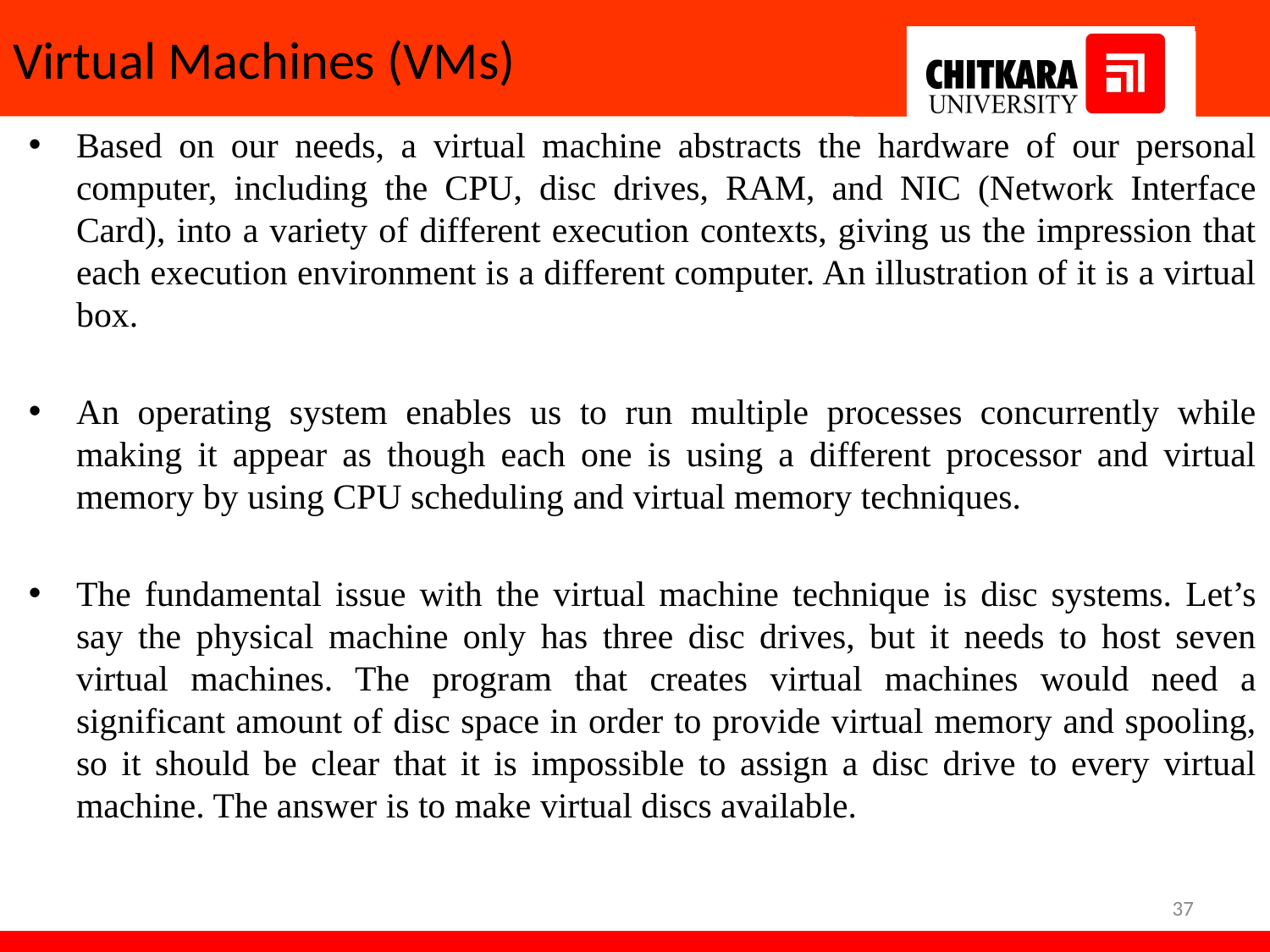

# Virtual Machines (VMs)
Based on our needs, a virtual machine abstracts the hardware of our personal computer, including the CPU, disc drives, RAM, and NIC (Network Interface Card), into a variety of different execution contexts, giving us the impression that each execution environment is a different computer. An illustration of it is a virtual box.

An operating system enables us to run multiple processes concurrently while making it appear as though each one is using a different processor and virtual memory by using CPU scheduling and virtual memory techniques.

The fundamental issue with the virtual machine technique is disc systems. Let’s say the physical machine only has three disc drives, but it needs to host seven virtual machines. The program that creates virtual machines would need a significant amount of disc space in order to provide virtual memory and spooling, so it should be clear that it is impossible to assign a disc drive to every virtual machine. The answer is to make virtual discs available.
37